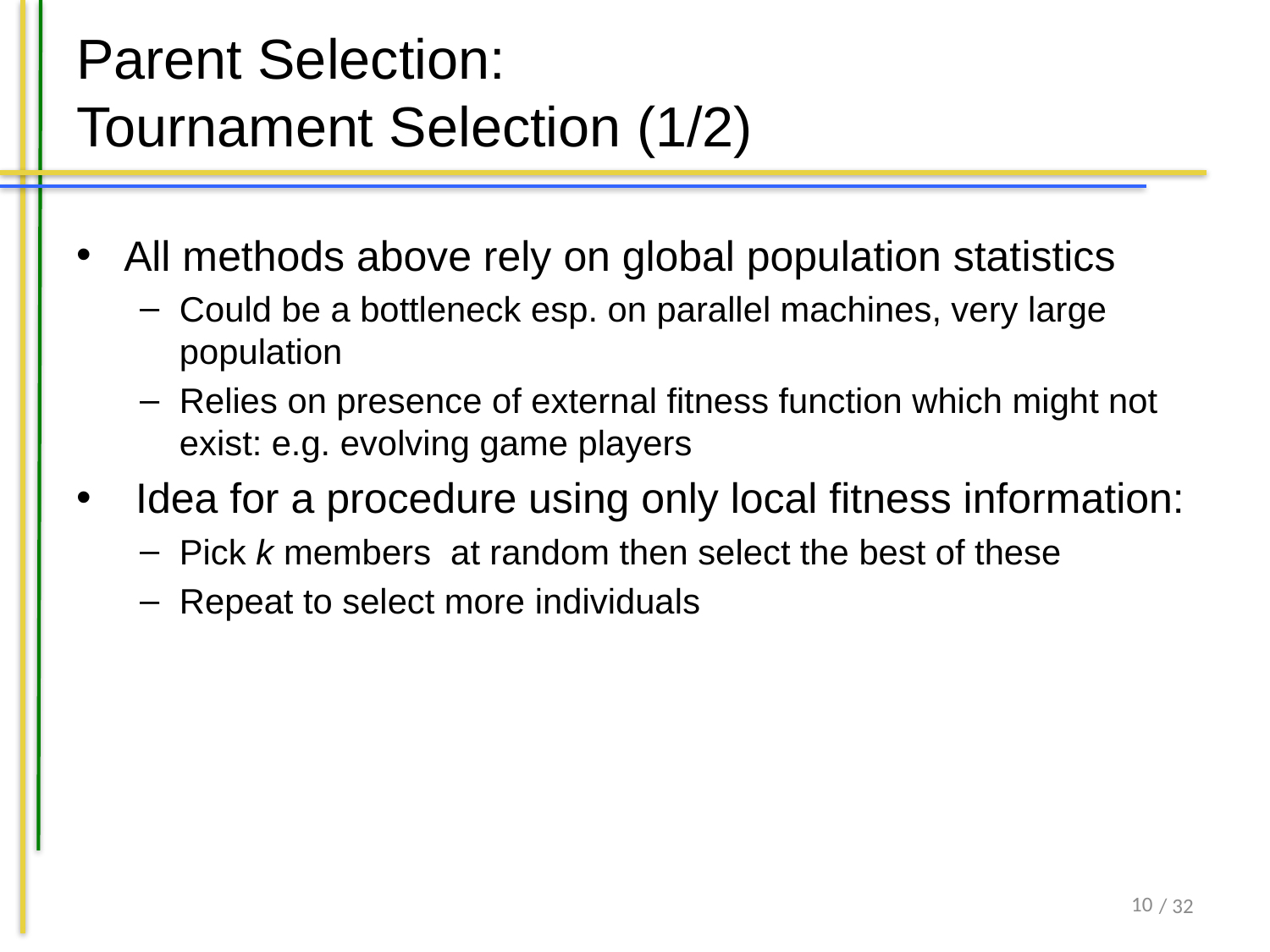

# Parent Selection: Tournament Selection (1/2)
All methods above rely on global population statistics
Could be a bottleneck esp. on parallel machines, very large population
Relies on presence of external fitness function which might not exist: e.g. evolving game players
 Idea for a procedure using only local fitness information:
Pick k members  at random then select the best of these
Repeat to select more individuals

10